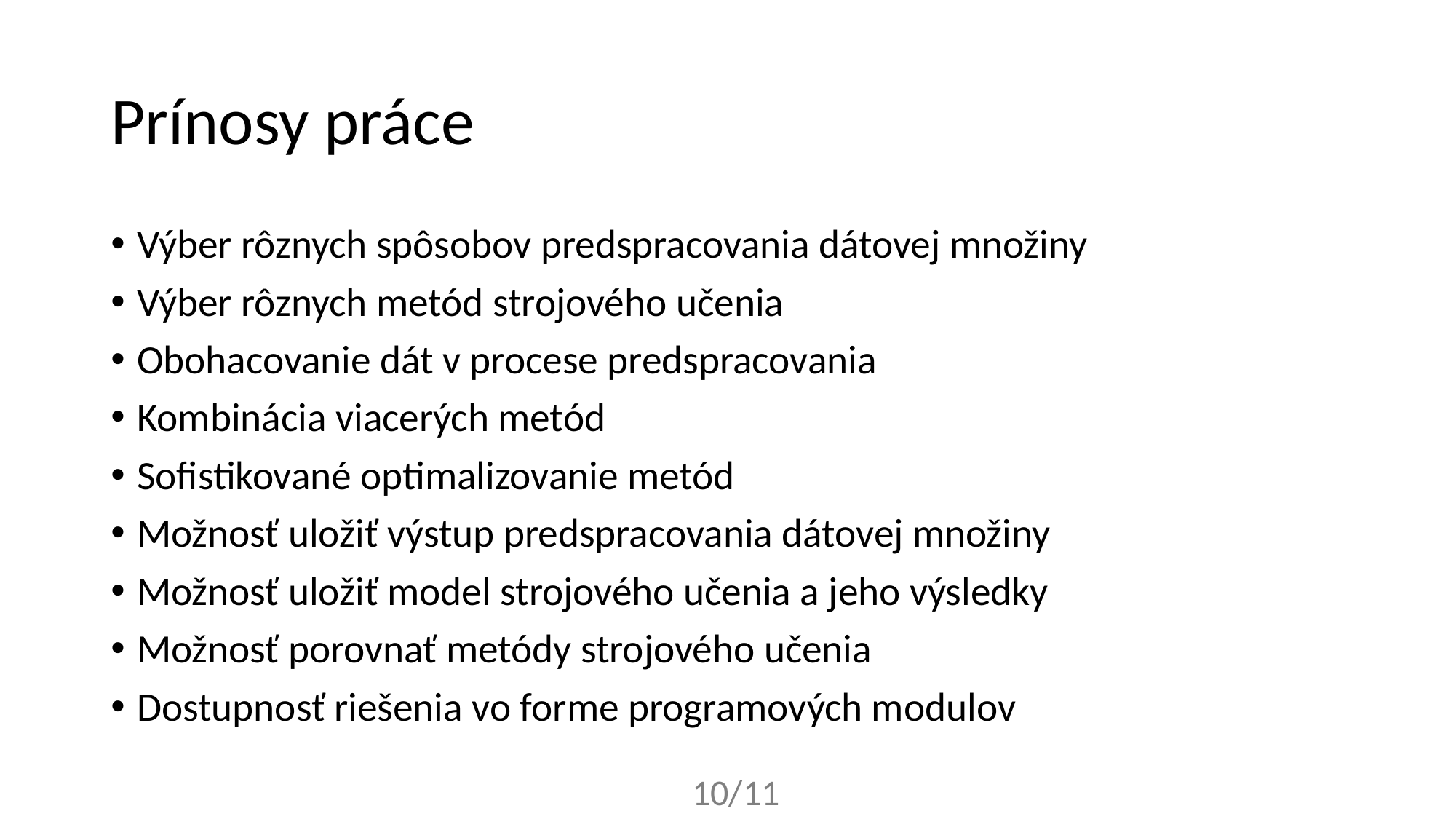

# Prínosy práce
Výber rôznych spôsobov predspracovania dátovej množiny
Výber rôznych metód strojového učenia
Obohacovanie dát v procese predspracovania
Kombinácia viacerých metód
Sofistikované optimalizovanie metód
Možnosť uložiť výstup predspracovania dátovej množiny
Možnosť uložiť model strojového učenia a jeho výsledky
Možnosť porovnať metódy strojového učenia
Dostupnosť riešenia vo forme programových modulov
10/11